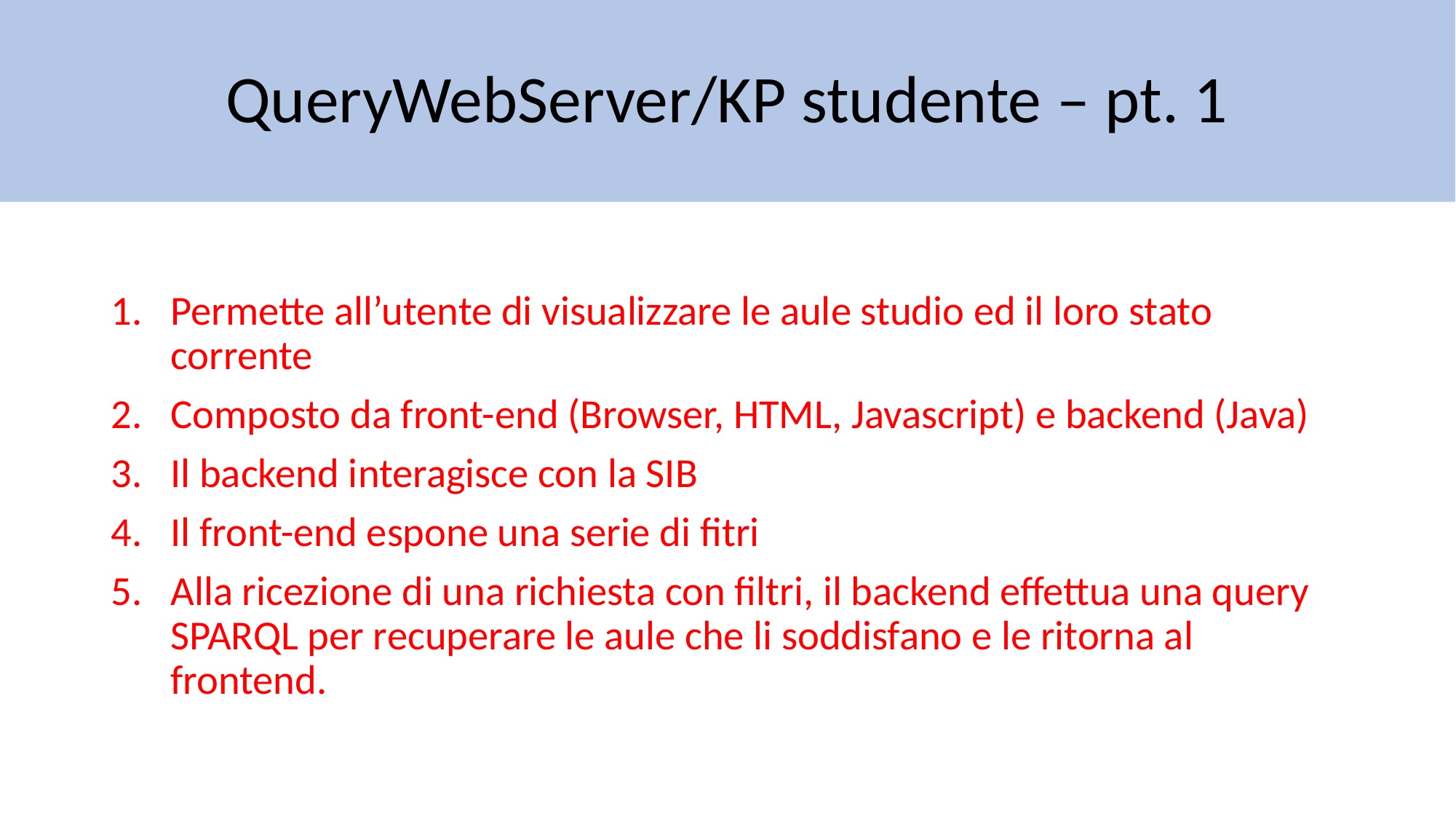

# QueryWebServer/KP studente – pt. 1
Permette all’utente di visualizzare le aule studio ed il loro stato corrente
Composto da front-end (Browser, HTML, Javascript) e backend (Java)
Il backend interagisce con la SIB
Il front-end espone una serie di fitri
Alla ricezione di una richiesta con filtri, il backend effettua una query SPARQL per recuperare le aule che li soddisfano e le ritorna al frontend.